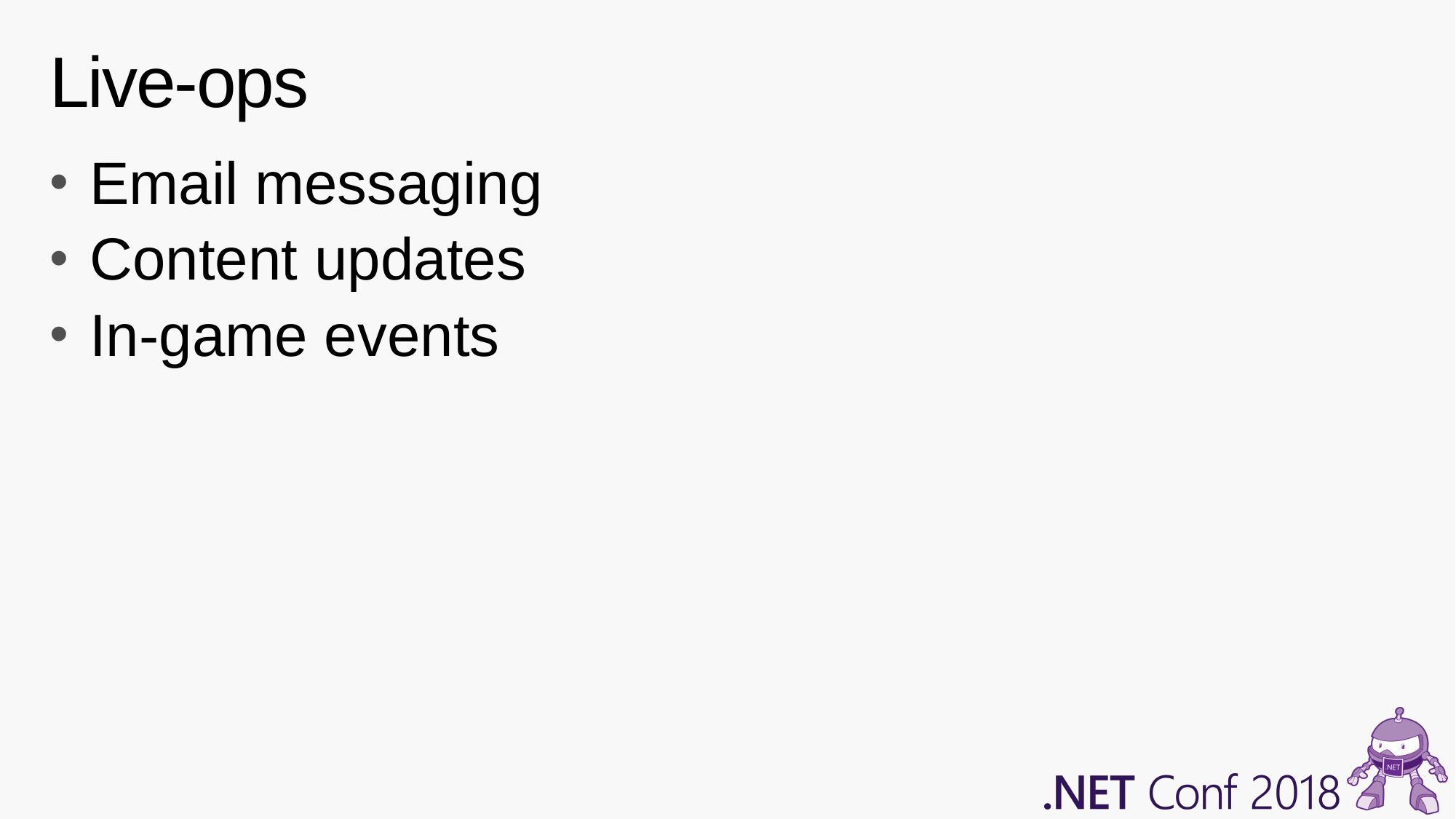

# Live-ops
Email messaging
Content updates
In-game events